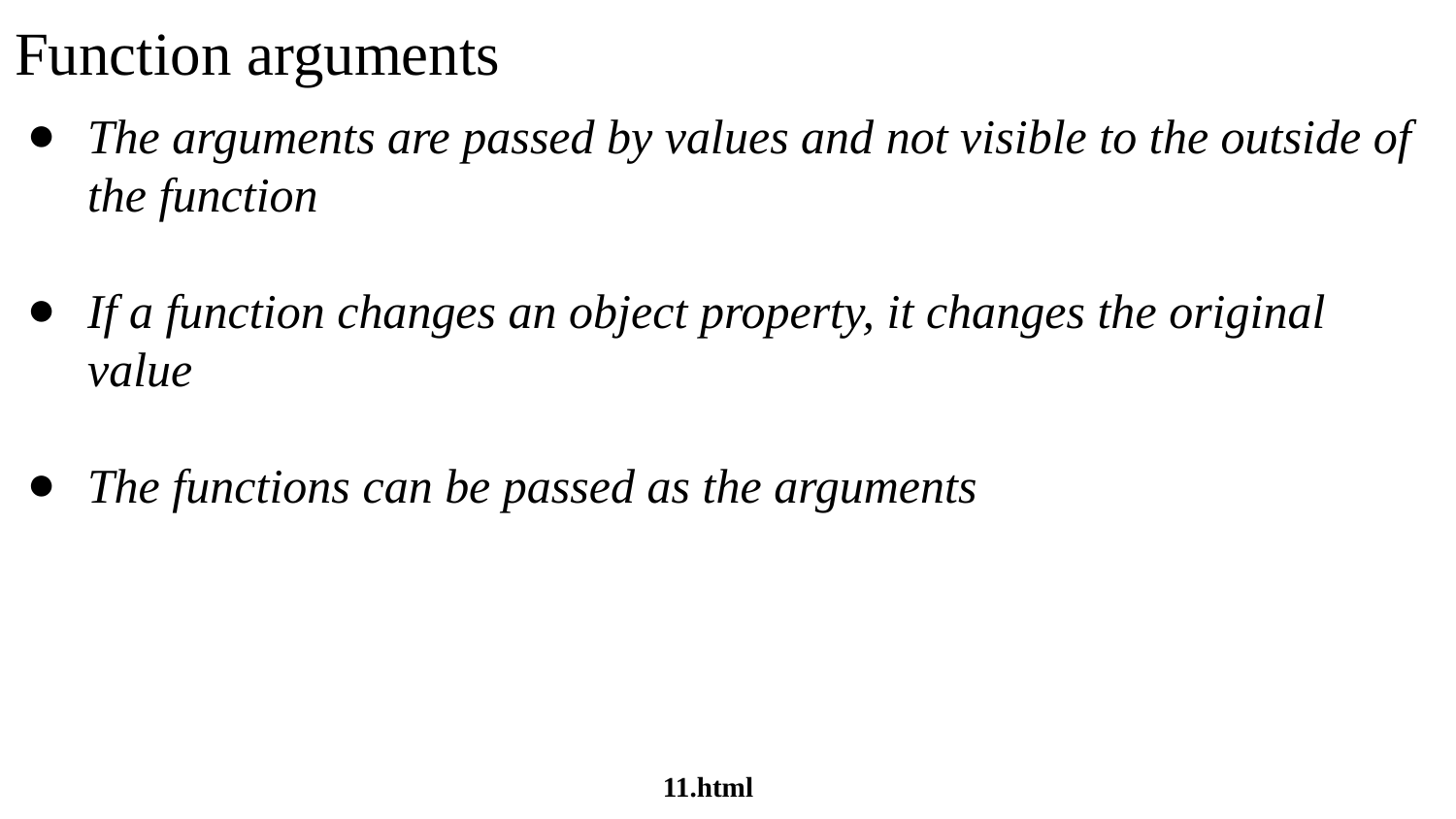

# Function arguments
The arguments are passed by values and not visible to the outside of the function

If a function changes an object property, it changes the original value

The functions can be passed as the arguments
11.html